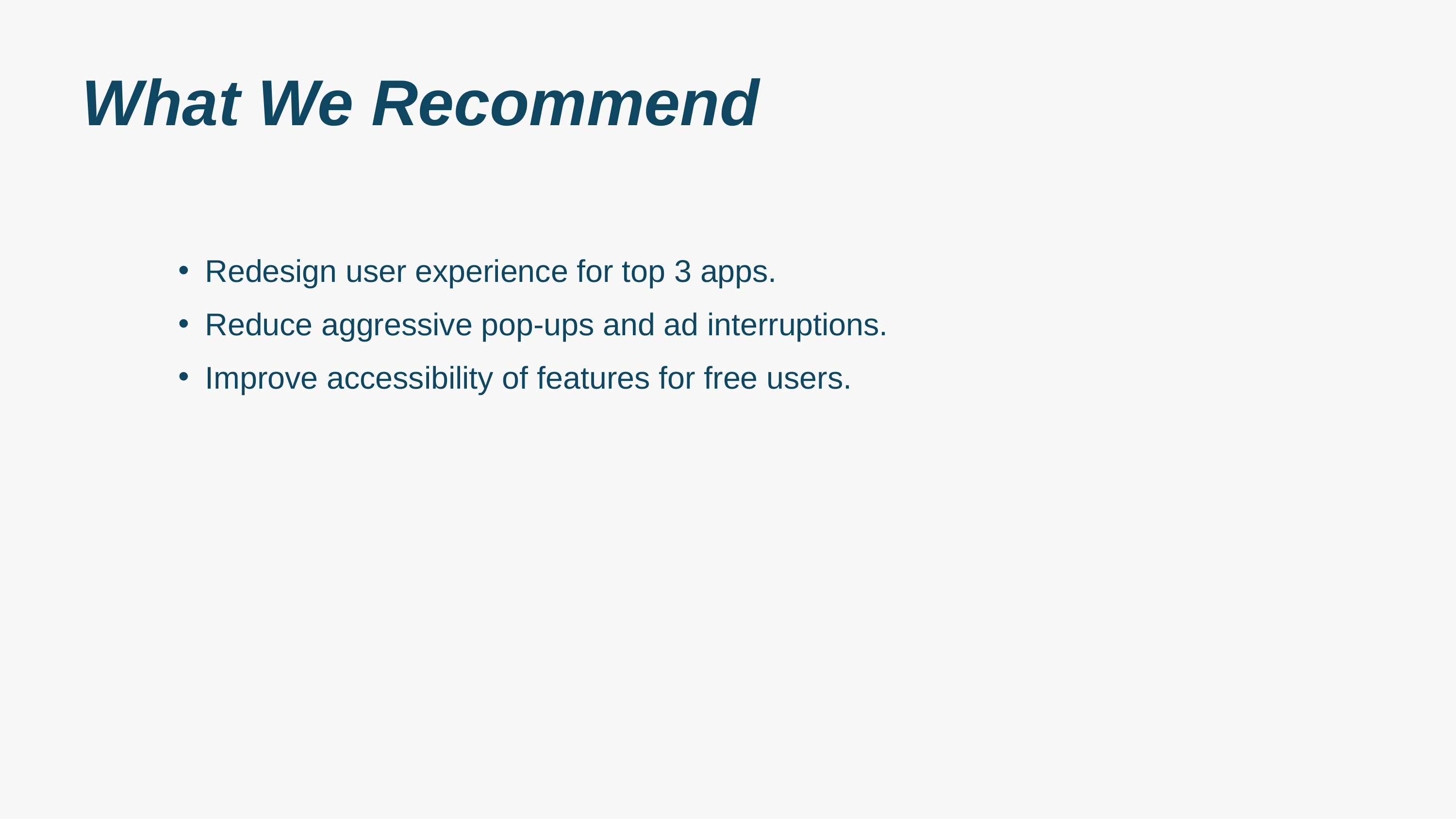

What We Recommend
Redesign user experience for top 3 apps.
Reduce aggressive pop-ups and ad interruptions.
Improve accessibility of features for free users.